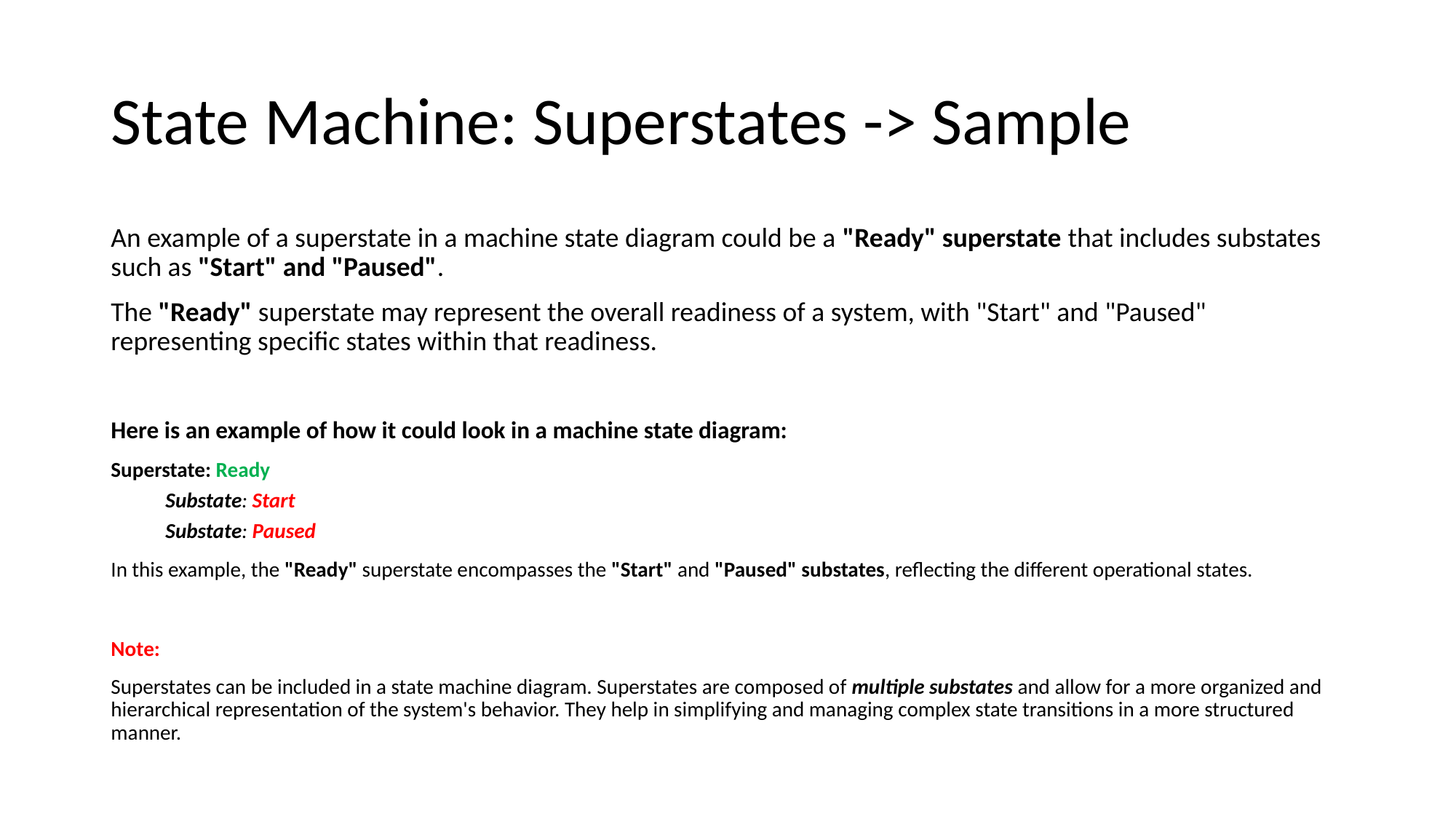

# State Machine: Superstates -> Sample
An example of a superstate in a machine state diagram could be a "Ready" superstate that includes substates such as "Start" and "Paused".
The "Ready" superstate may represent the overall readiness of a system, with "Start" and "Paused" representing specific states within that readiness.

Here is an example of how it could look in a machine state diagram:
Superstate: Ready
Substate: Start
Substate: Paused
In this example, the "Ready" superstate encompasses the "Start" and "Paused" substates, reflecting the different operational states.

Note:
Superstates can be included in a state machine diagram. Superstates are composed of multiple substates and allow for a more organized and hierarchical representation of the system's behavior. They help in simplifying and managing complex state transitions in a more structured manner.